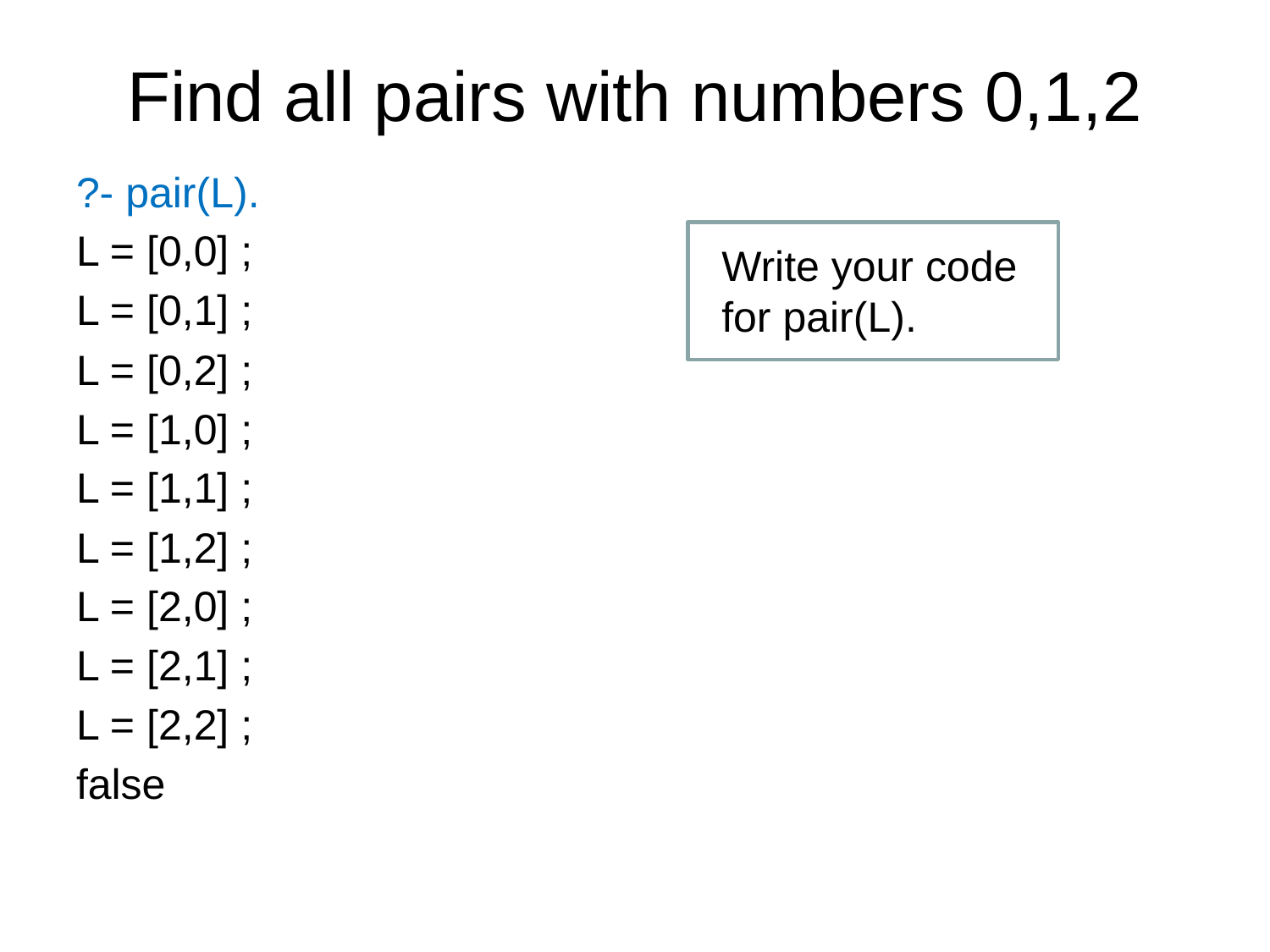

# Find all pairs with numbers 0,1,2
?- pair(L).
L = [0,0] ;
L = [0,1] ;
L = [0,2] ;
L = [1,0] ;
L = [1,1] ;
L = [1,2] ;
L = [2,0] ;
L = [2,1] ;
L = [2,2] ;
false

Write your code for pair(L).